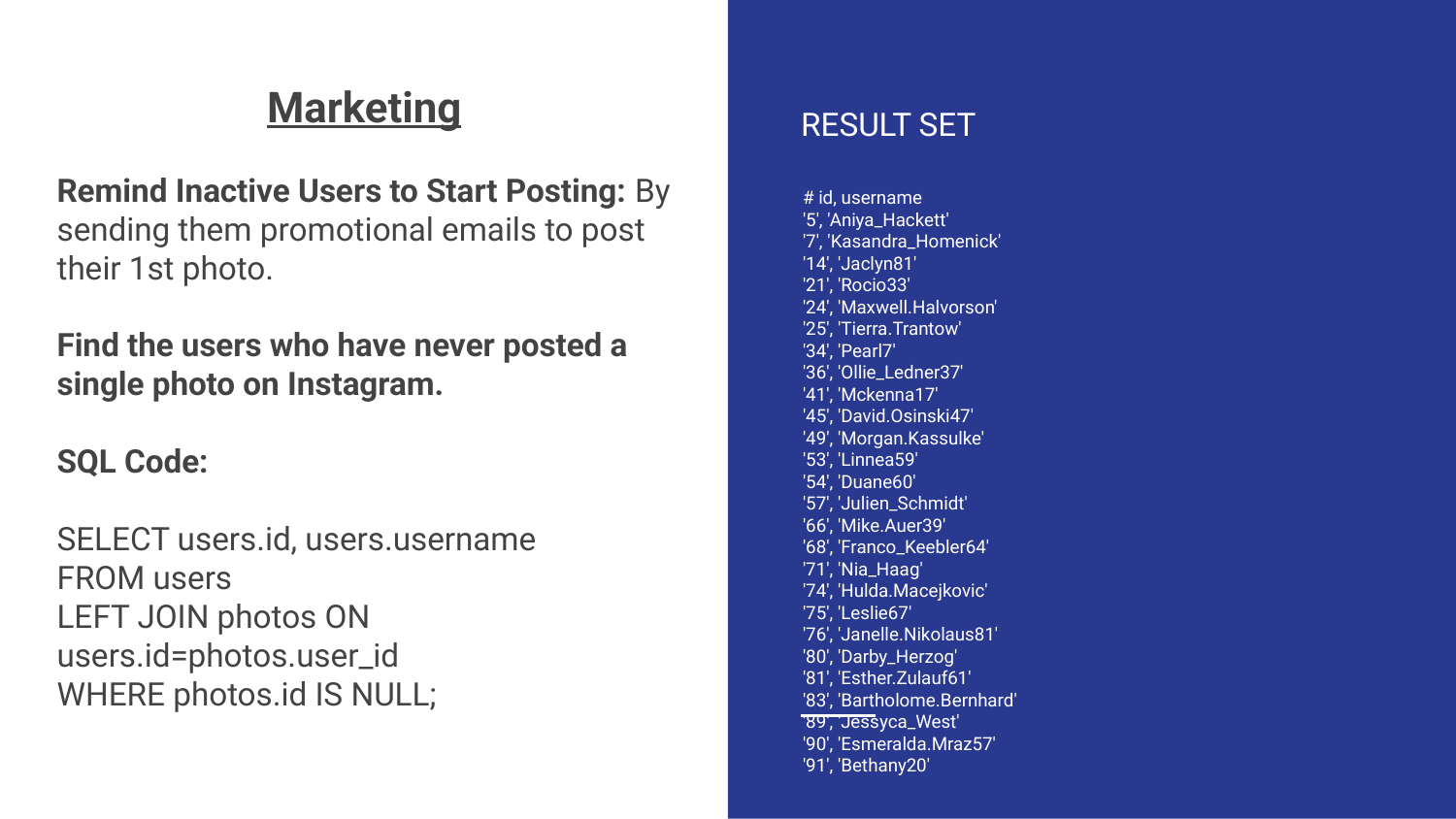

Marketing

Remind Inactive Users to Start Posting: By sending them promotional emails to post their 1st photo.

Find the users who have never posted a single photo on Instagram.

SQL Code:

SELECT users.id, users.username
FROM users
LEFT JOIN photos ON users.id=photos.user_id
WHERE photos.id IS NULL;

RESULT SET
# id, username
'5', 'Aniya_Hackett'
'7', 'Kasandra_Homenick'
'14', 'Jaclyn81'
'21', 'Rocio33'
'24', 'Maxwell.Halvorson'
'25', 'Tierra.Trantow'
'34', 'Pearl7'
'36', 'Ollie_Ledner37'
'41', 'Mckenna17'
'45', 'David.Osinski47'
'49', 'Morgan.Kassulke'
'53', 'Linnea59'
'54', 'Duane60'
'57', 'Julien_Schmidt'
'66', 'Mike.Auer39'
'68', 'Franco_Keebler64'
'71', 'Nia_Haag'
'74', 'Hulda.Macejkovic'
'75', 'Leslie67'
'76', 'Janelle.Nikolaus81'
'80', 'Darby_Herzog'
'81', 'Esther.Zulauf61'
'83', 'Bartholome.Bernhard'
'89', 'Jessyca_West'
'90', 'Esmeralda.Mraz57'
'91', 'Bethany20'